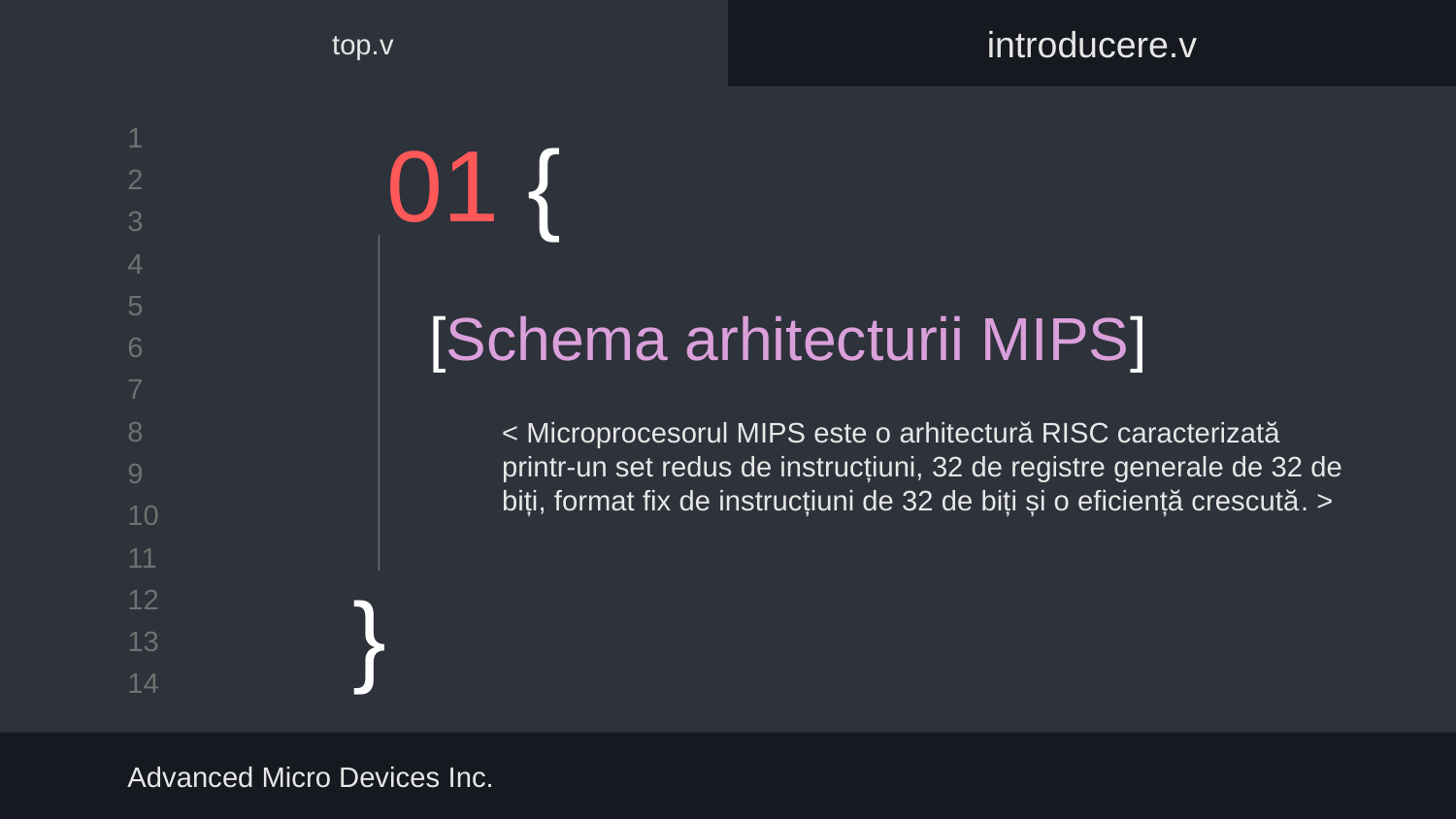

top.v
introducere.v
# 01 {
[Schema arhitecturii MIPS]
< Microprocesorul MIPS este o arhitectură RISC caracterizată printr-un set redus de instrucțiuni, 32 de registre generale de 32 de biți, format fix de instrucțiuni de 32 de biți și o eficiență crescută. >
}
Advanced Micro Devices Inc.